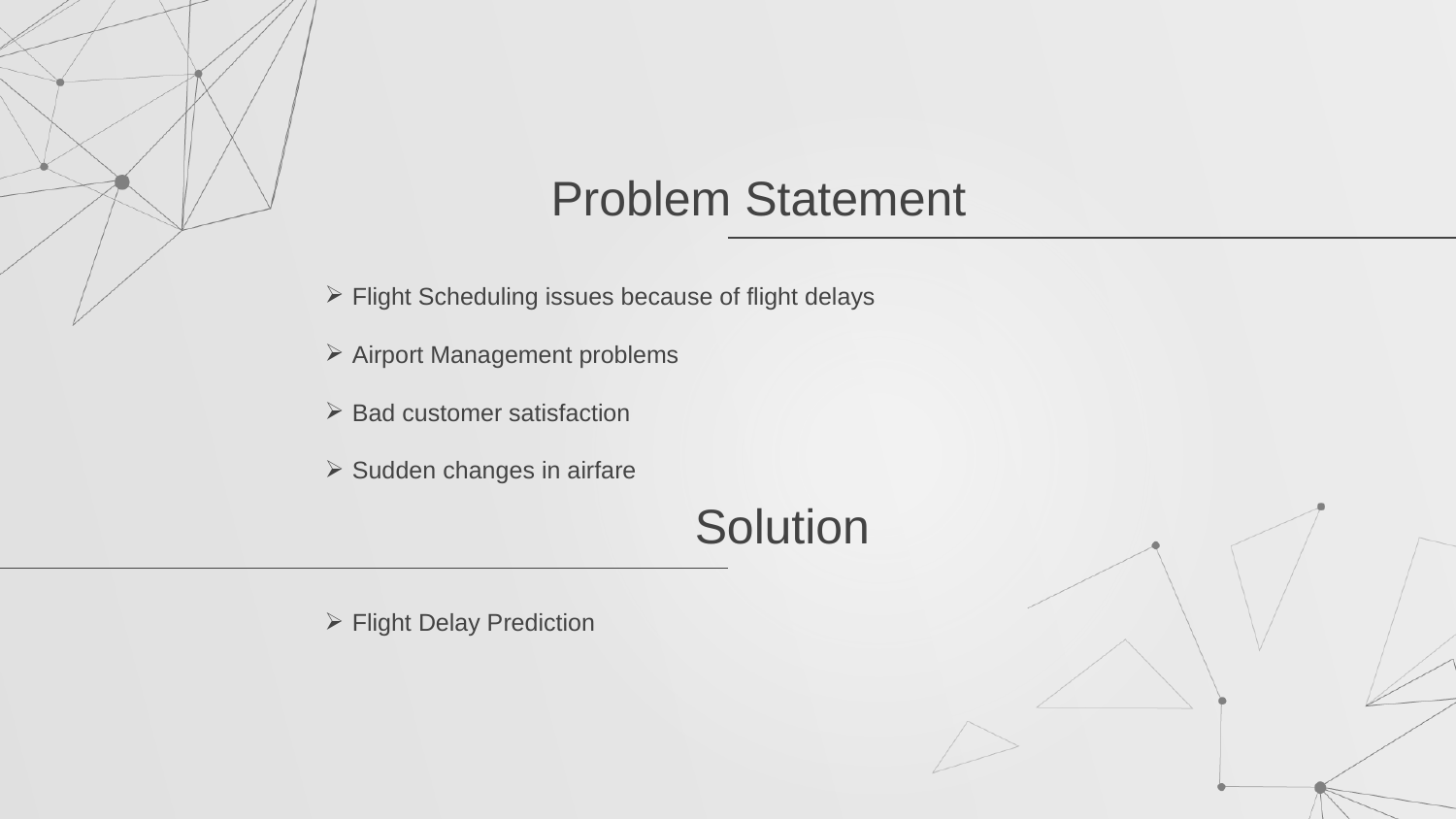

Problem Statement

Flight Scheduling issues because of flight delays

Airport Management problems

Bad customer satisfaction

Sudden changes in airfare
	                            Solution

Flight Delay Prediction